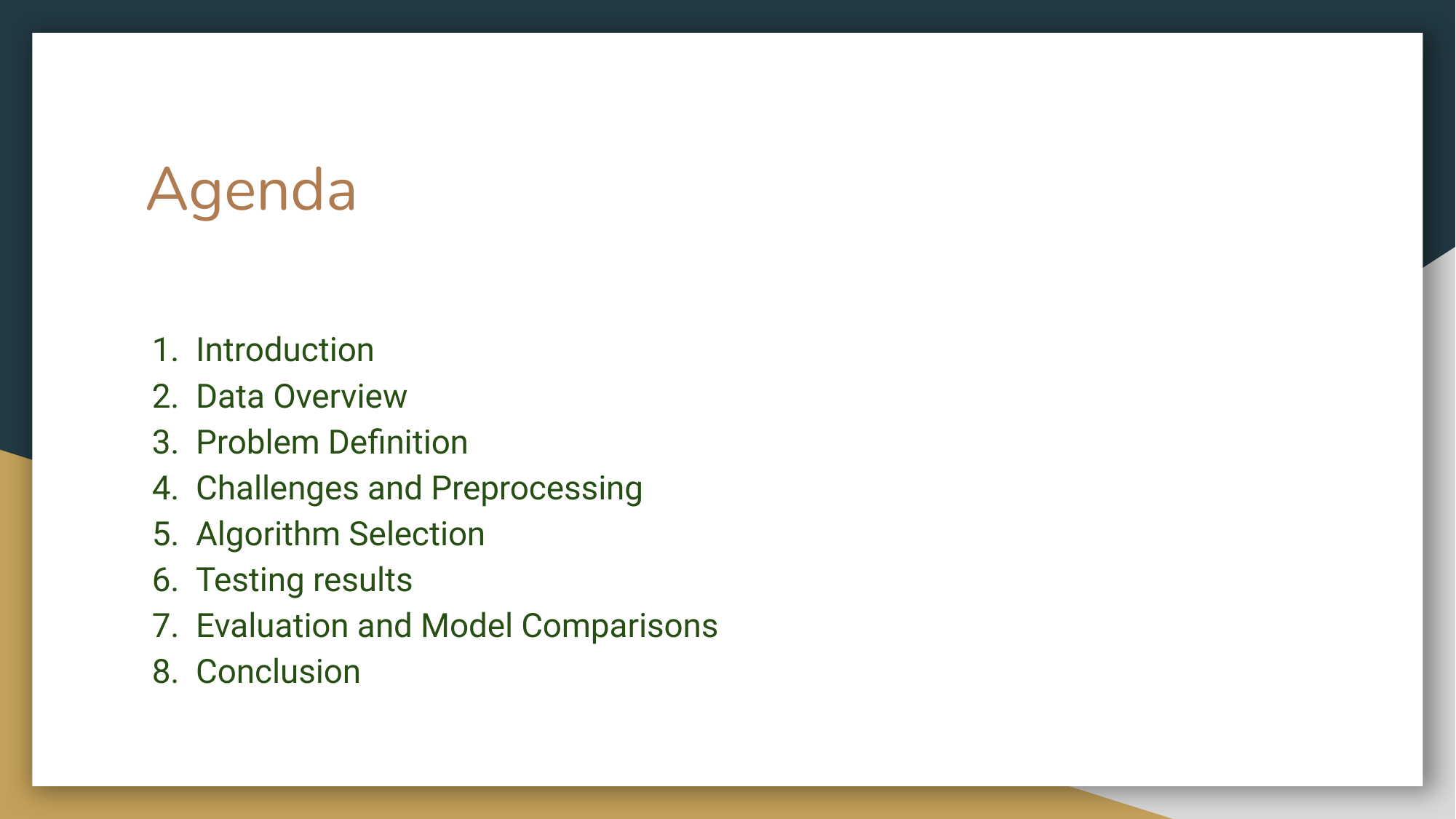

# Agenda
Introduction
Data Overview
Problem Definition
Challenges and Preprocessing
Algorithm Selection
Testing results
Evaluation and Model Comparisons
Conclusion